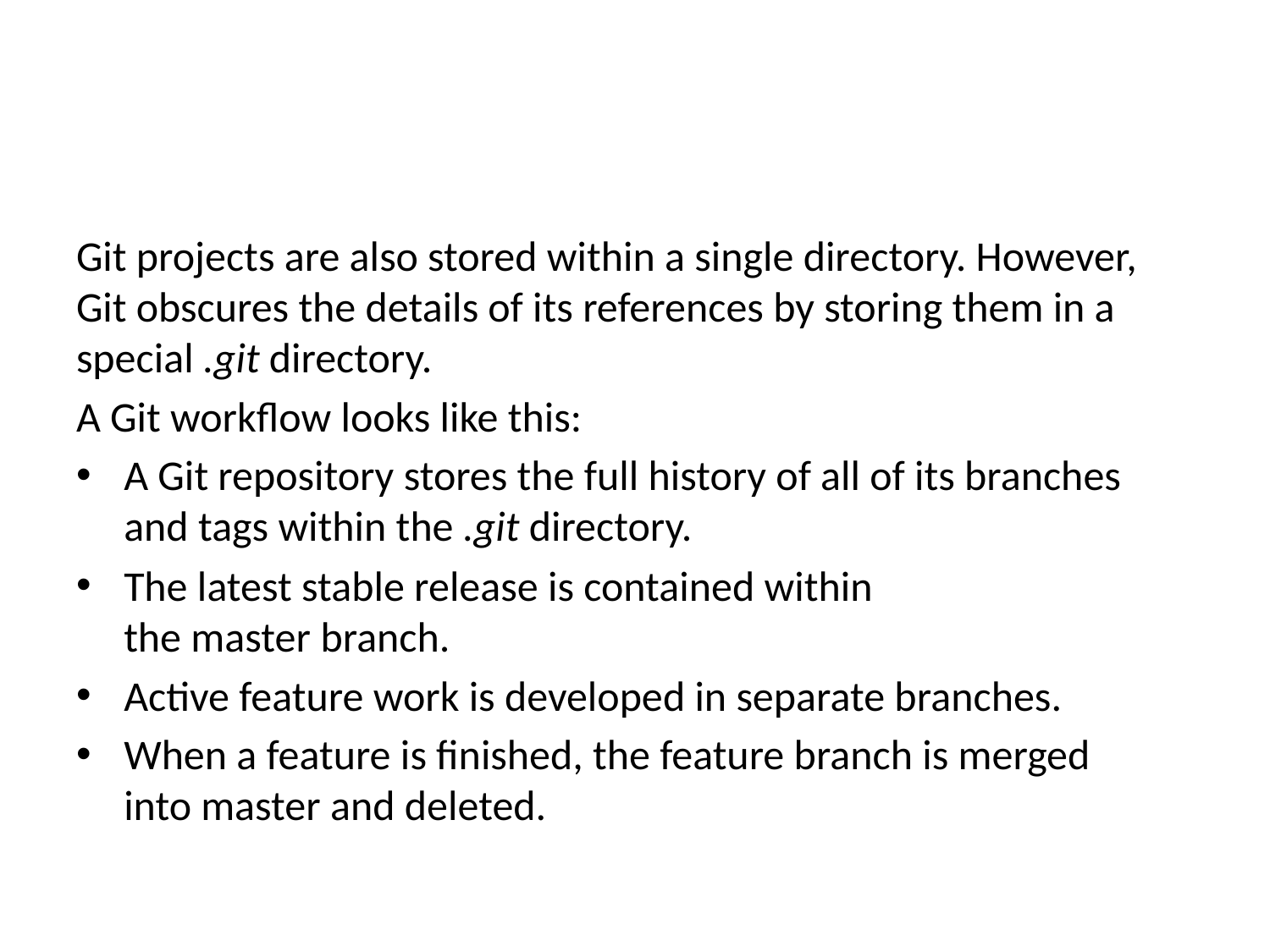

Git projects are also stored within a single directory. However, Git obscures the details of its references by storing them in a special .git directory.
A Git workflow looks like this:
A Git repository stores the full history of all of its branches and tags within the .git directory.
The latest stable release is contained within the master branch.
Active feature work is developed in separate branches.
When a feature is finished, the feature branch is merged into master and deleted.